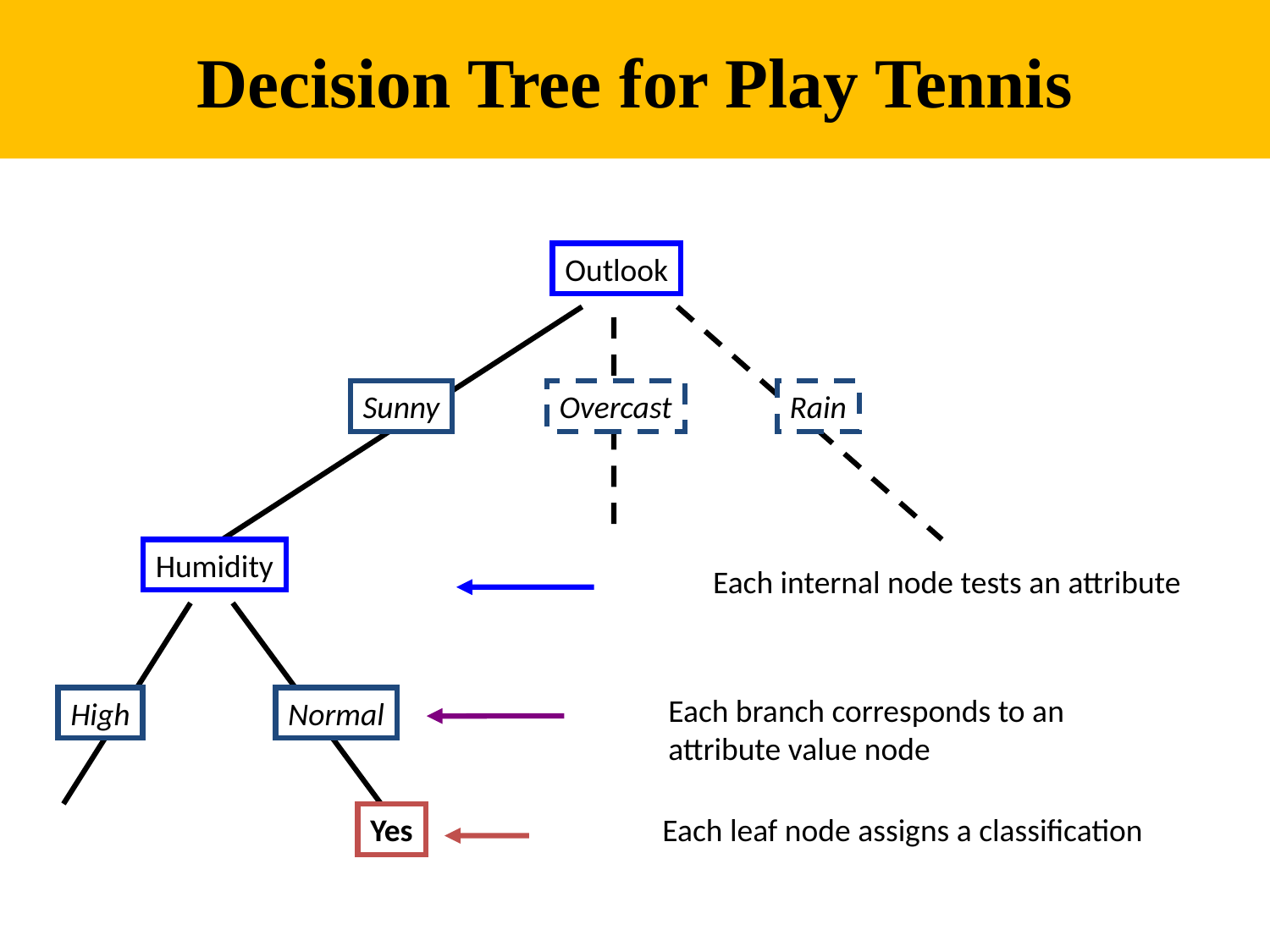

# Decision Tree for Play Tennis
Outlook

Sunny
Overcast
Rain
Humidity
Each internal node tests an attribute

Each branch corresponds to an
attribute value node

High
Normal
Yes
Each leaf node assigns a classification